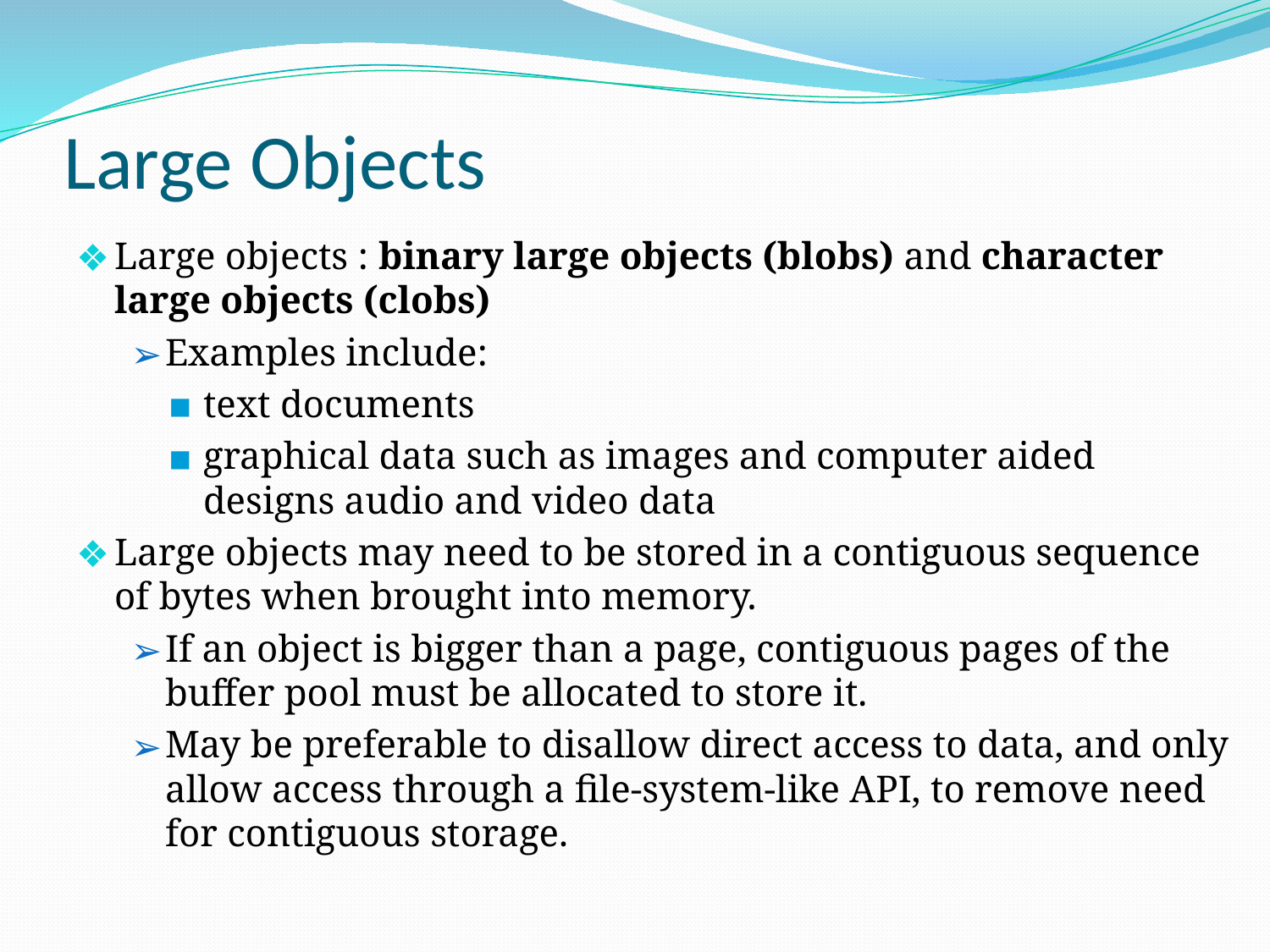

# Large Objects
Large objects : binary large objects (blobs) and character large objects (clobs)
Examples include:
text documents
graphical data such as images and computer aided designs audio and video data
Large objects may need to be stored in a contiguous sequence of bytes when brought into memory.
If an object is bigger than a page, contiguous pages of the buffer pool must be allocated to store it.
May be preferable to disallow direct access to data, and only allow access through a file-system-like API, to remove need for contiguous storage.